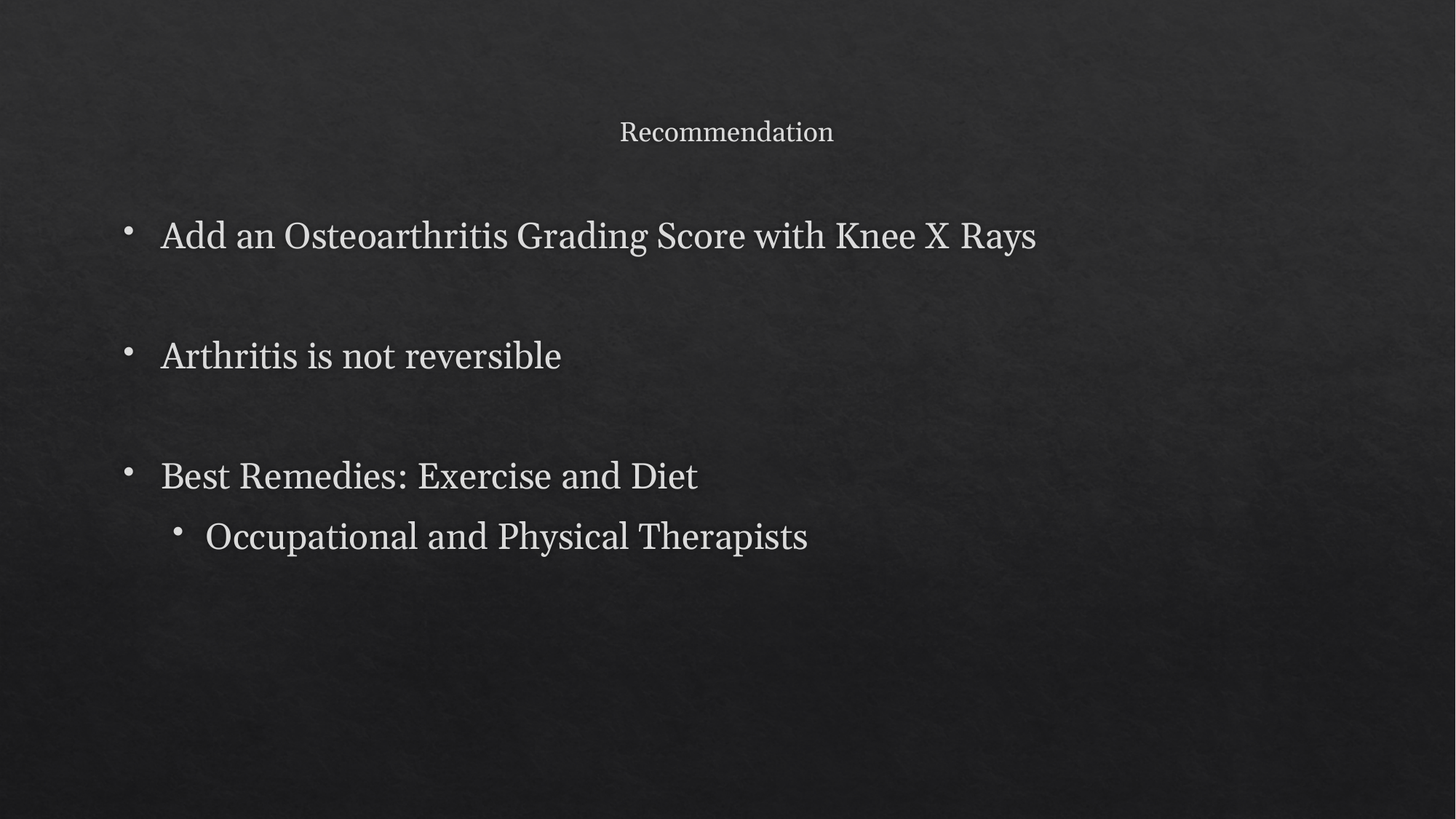

# Recommendation
Add an Osteoarthritis Grading Score with Knee X Rays

Arthritis is not reversible

Best Remedies: Exercise and Diet
Occupational and Physical Therapists